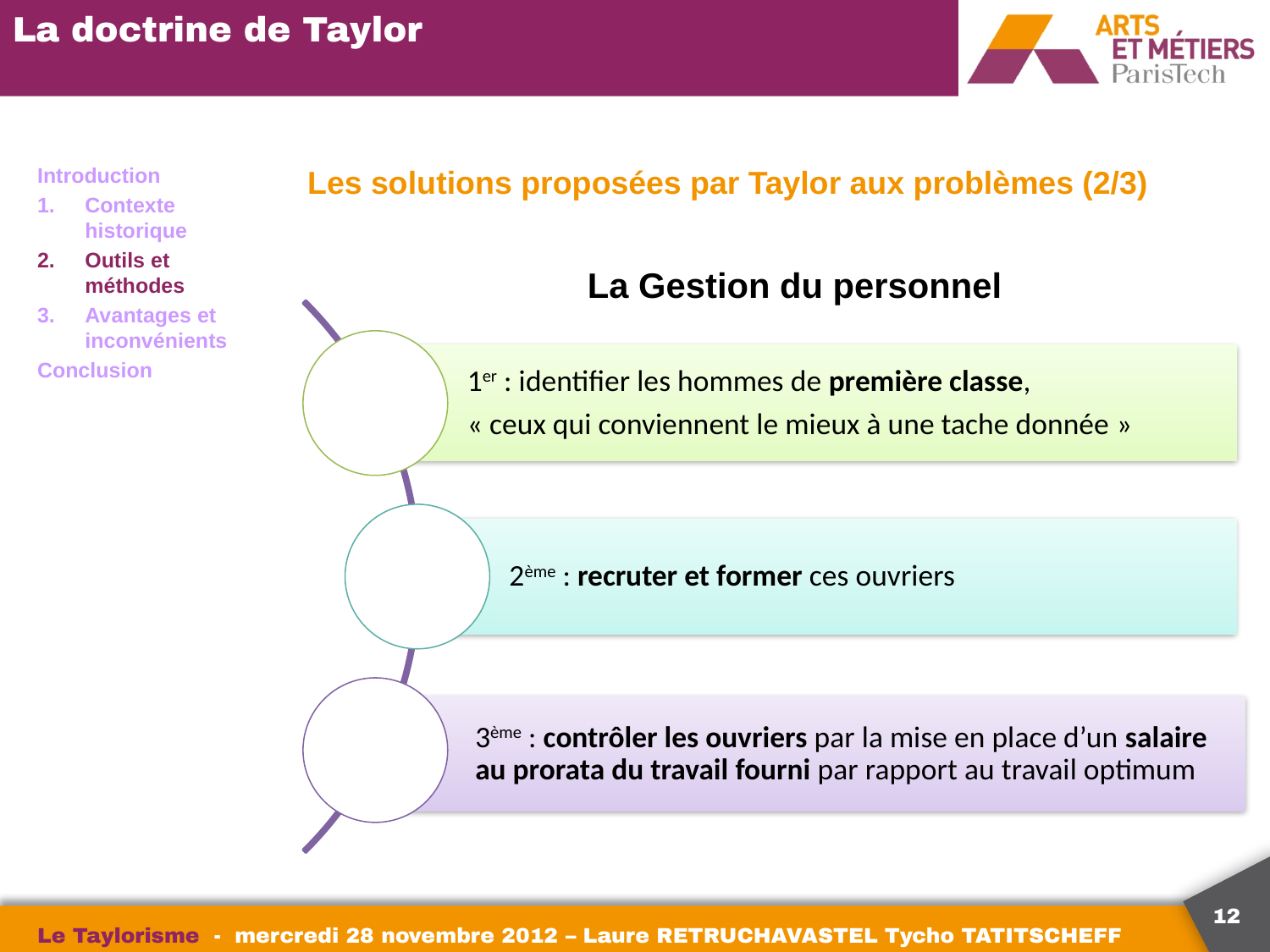

# La doctrine de Taylor
Introduction
Contexte historique
Outils et méthodes
Avantages et inconvénients
Conclusion

Les solutions proposées par Taylor aux problèmes (2/3)
La Gestion du personnel
1er : identifier les hommes de première classe,
« ceux qui conviennent le mieux à une tache donnée »
2ème : recruter et former ces ouvriers
3ème : contrôler les ouvriers par la mise en place d’un salaire au prorata du travail fourni par rapport au travail optimum
Le Taylorisme  -  mercredi 28 novembre 2012 – Laure RETRUCHAVASTEL Tycho TATITSCHEFF